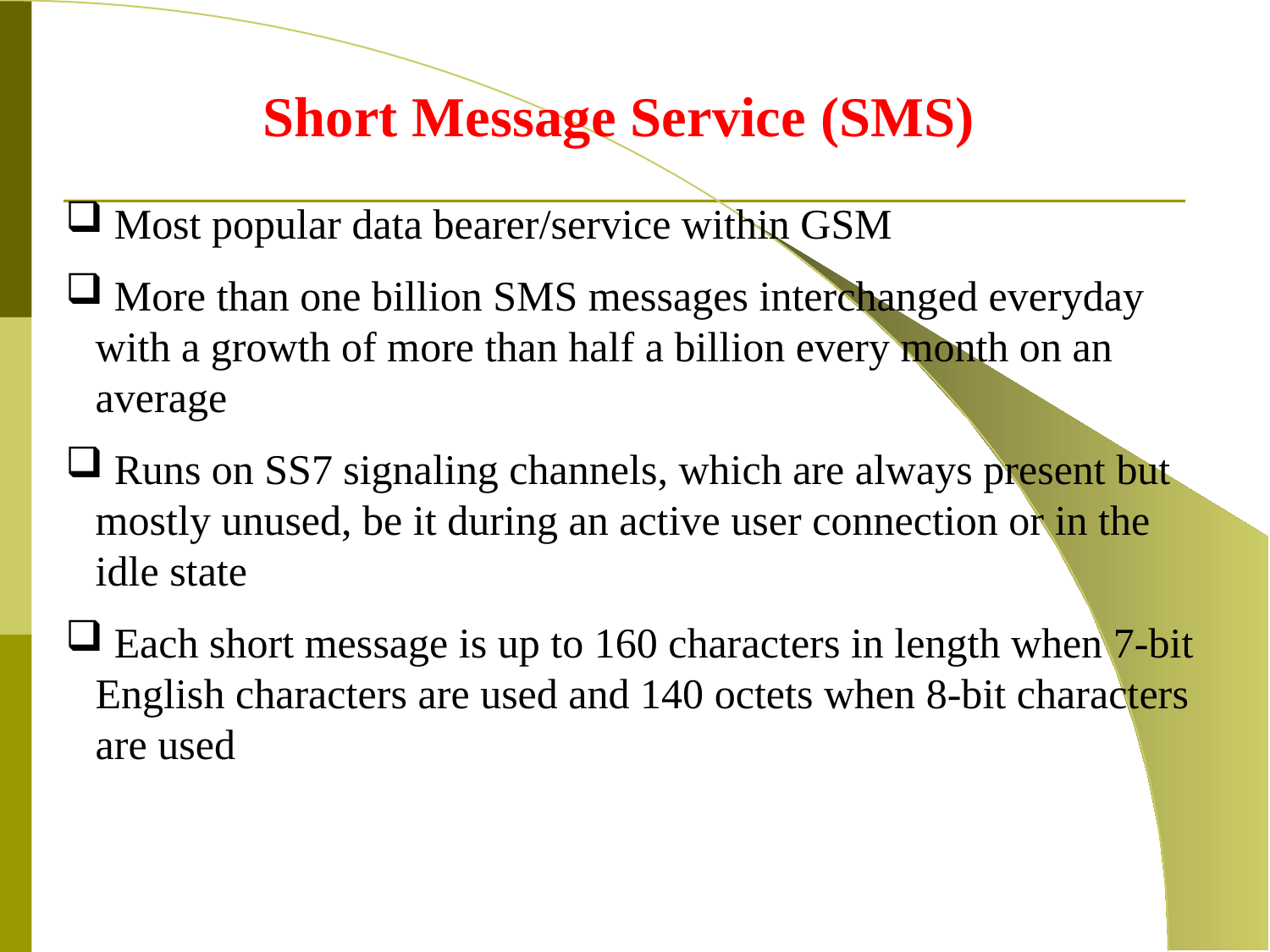

Short Message Service (SMS)
 Most popular data bearer/service within GSM
 More than one billion SMS messages interchanged everyday with a growth of more than half a billion every month on an average
 Runs on SS7 signaling channels, which are always present but mostly unused, be it during an active user connection or in the idle state
 Each short message is up to 160 characters in length when 7-bit English characters are used and 140 octets when 8-bit characters are used